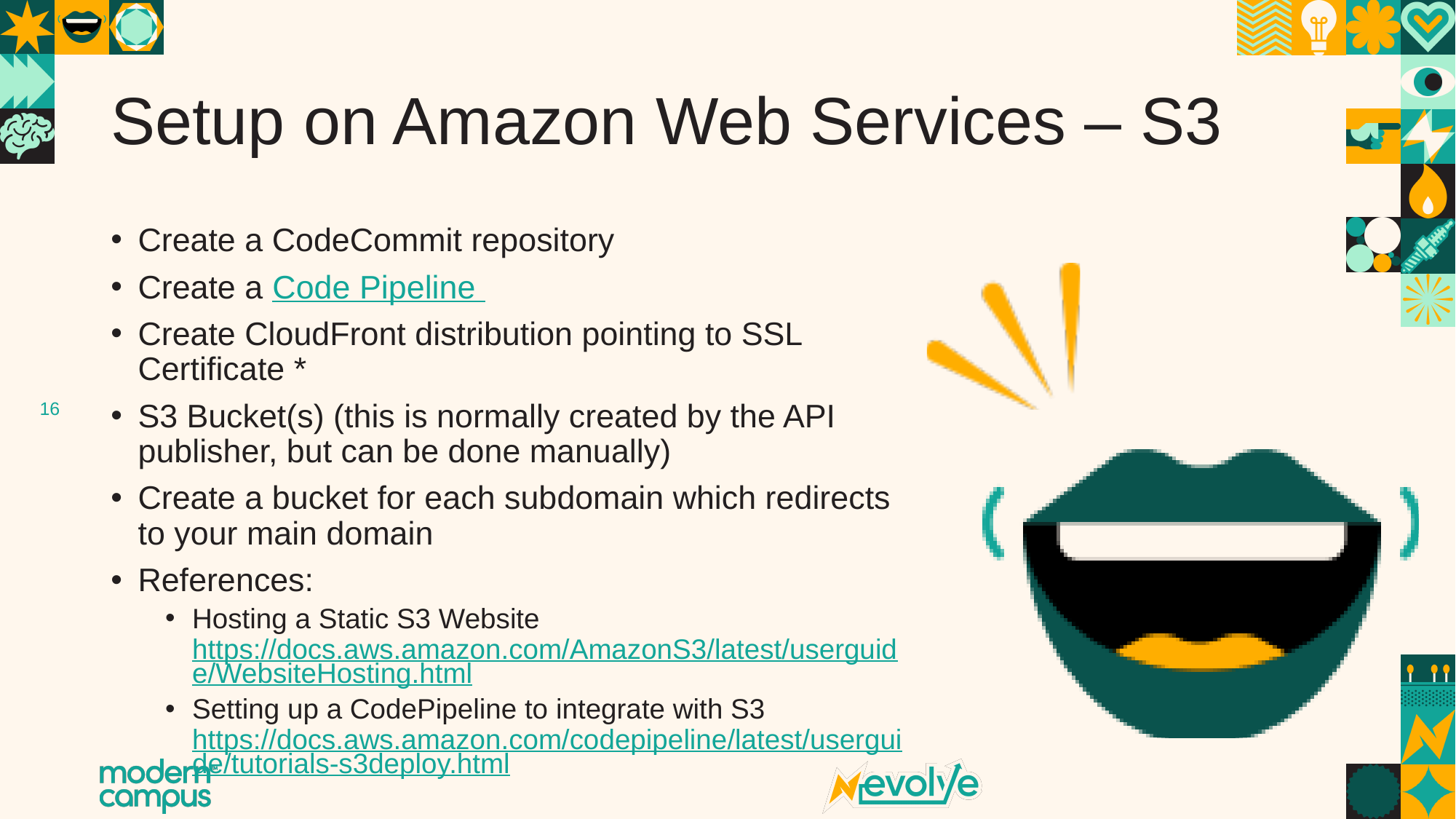

# Setup on Amazon Web Services – S3
Create a CodeCommit repository
Create a Code Pipeline
Create CloudFront distribution pointing to SSL Certificate *
S3 Bucket(s) (this is normally created by the API publisher, but can be done manually)
Create a bucket for each subdomain which redirects to your main domain
References:
Hosting a Static S3 Website https://docs.aws.amazon.com/AmazonS3/latest/userguide/WebsiteHosting.html
Setting up a CodePipeline to integrate with S3 https://docs.aws.amazon.com/codepipeline/latest/userguide/tutorials-s3deploy.html